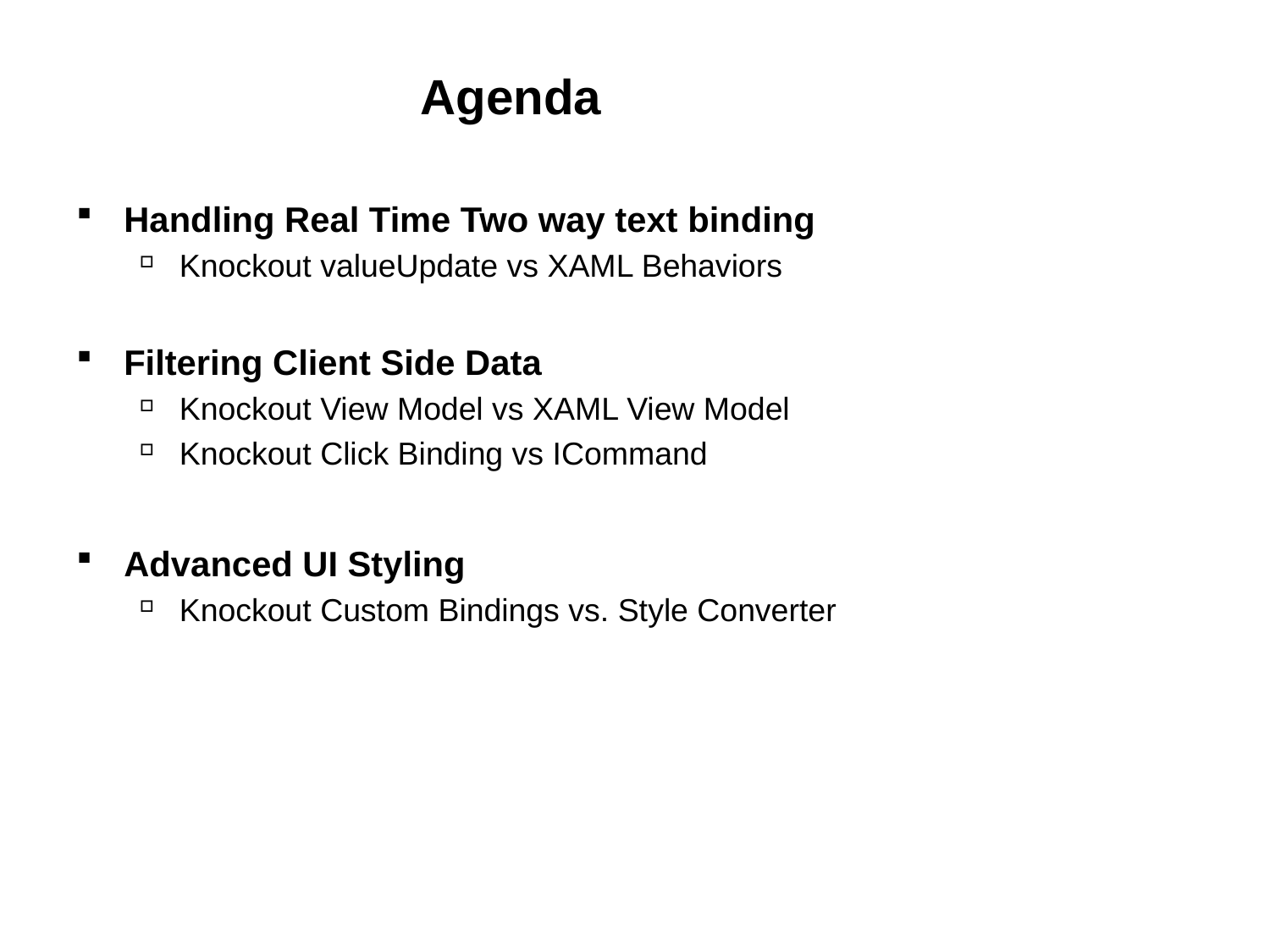

# Agenda
Handling Real Time Two way text binding
Knockout valueUpdate vs XAML Behaviors

Filtering Client Side Data
Knockout View Model vs XAML View Model
Knockout Click Binding vs ICommand

Advanced UI Styling
Knockout Custom Bindings vs. Style Converter